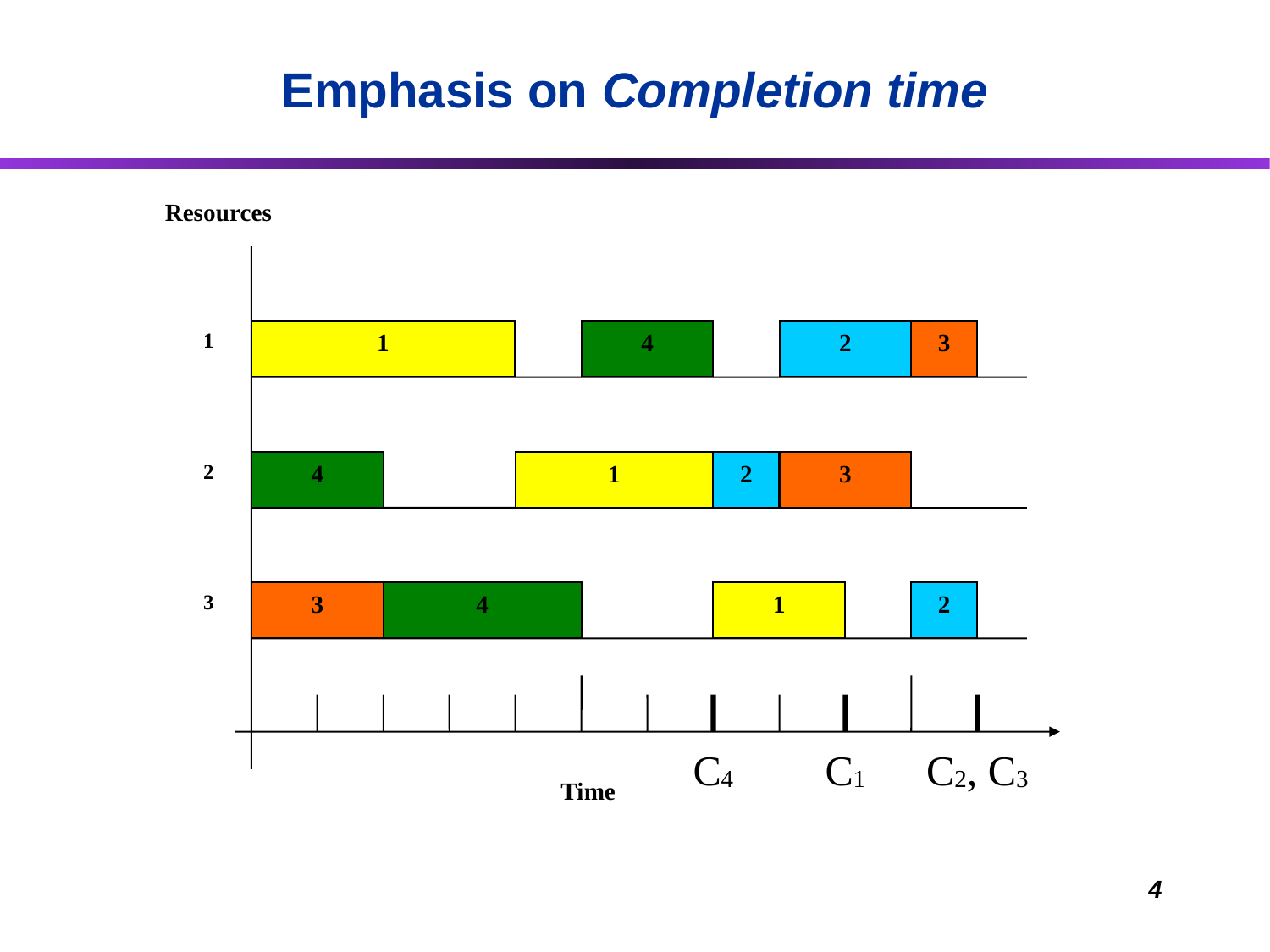

# Emphasis on Completion time
Resources

 1
1

4

2

3

 2
4

1

2

3

 3
3

4

1

2

C4
C1
C2, C3
Time
4